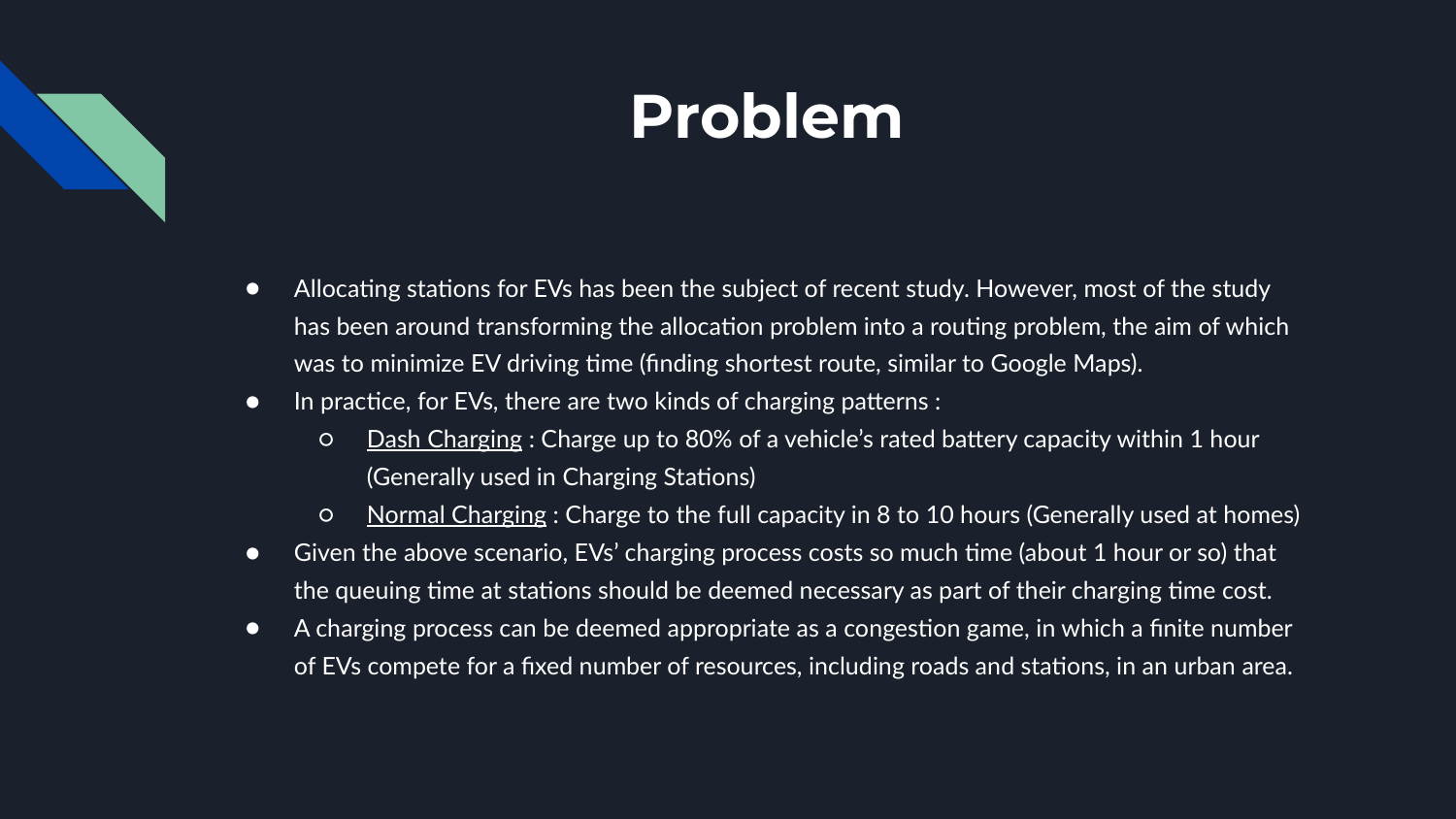

# Problem

Allocating stations for EVs has been the subject of recent study. However, most of the study has been around transforming the allocation problem into a routing problem, the aim of which was to minimize EV driving time (finding shortest route, similar to Google Maps).
In practice, for EVs, there are two kinds of charging patterns :
Dash Charging : Charge up to 80% of a vehicle’s rated battery capacity within 1 hour (Generally used in Charging Stations)
Normal Charging : Charge to the full capacity in 8 to 10 hours (Generally used at homes)
Given the above scenario, EVs’ charging process costs so much time (about 1 hour or so) that the queuing time at stations should be deemed necessary as part of their charging time cost.
A charging process can be deemed appropriate as a congestion game, in which a finite number of EVs compete for a fixed number of resources, including roads and stations, in an urban area.